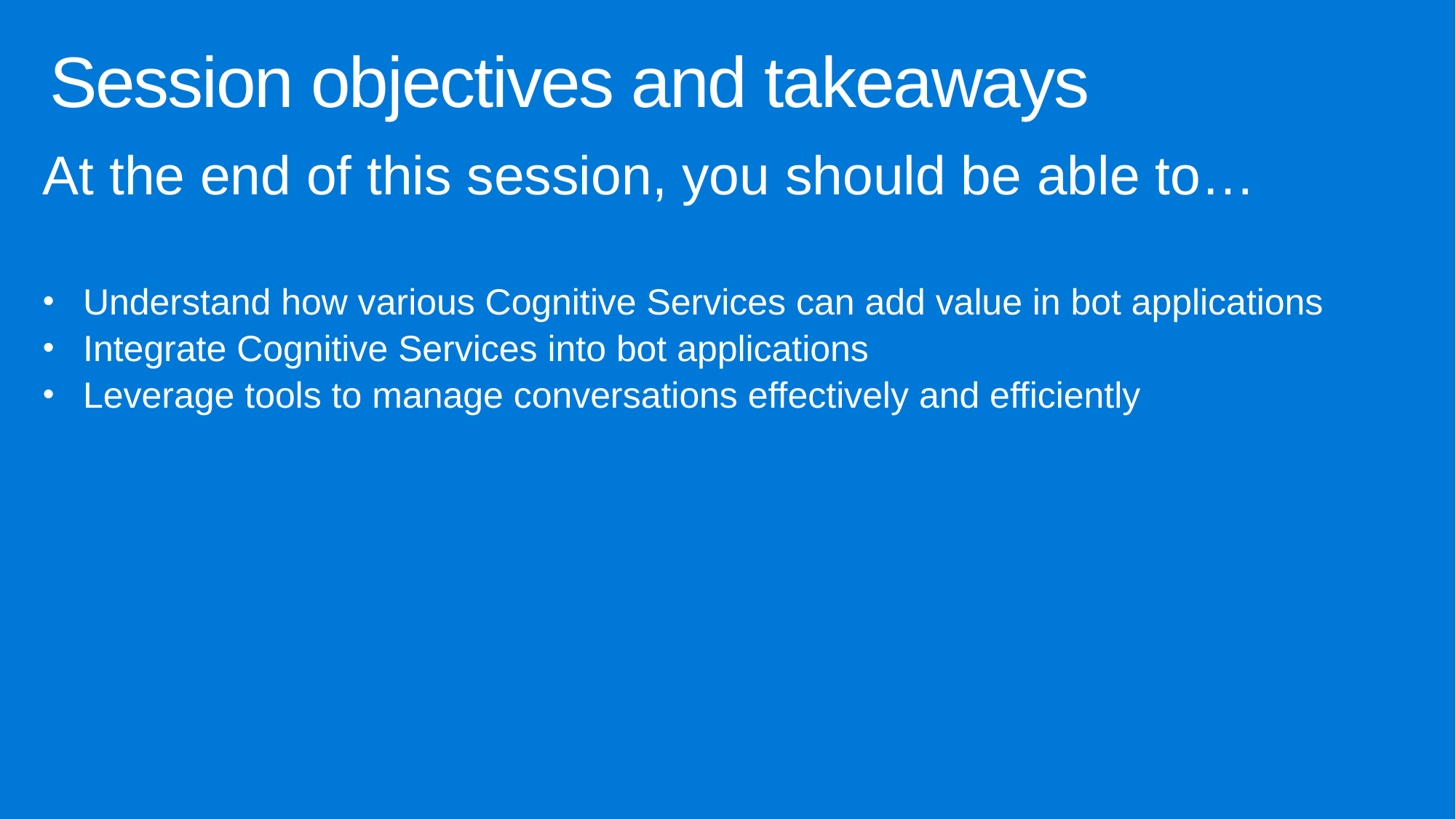

# Session objectives and takeaways
At the end of this session, you should be able to…

Understand how various Cognitive Services can add value in bot applications
Integrate Cognitive Services into bot applications
Leverage tools to manage conversations effectively and efficiently